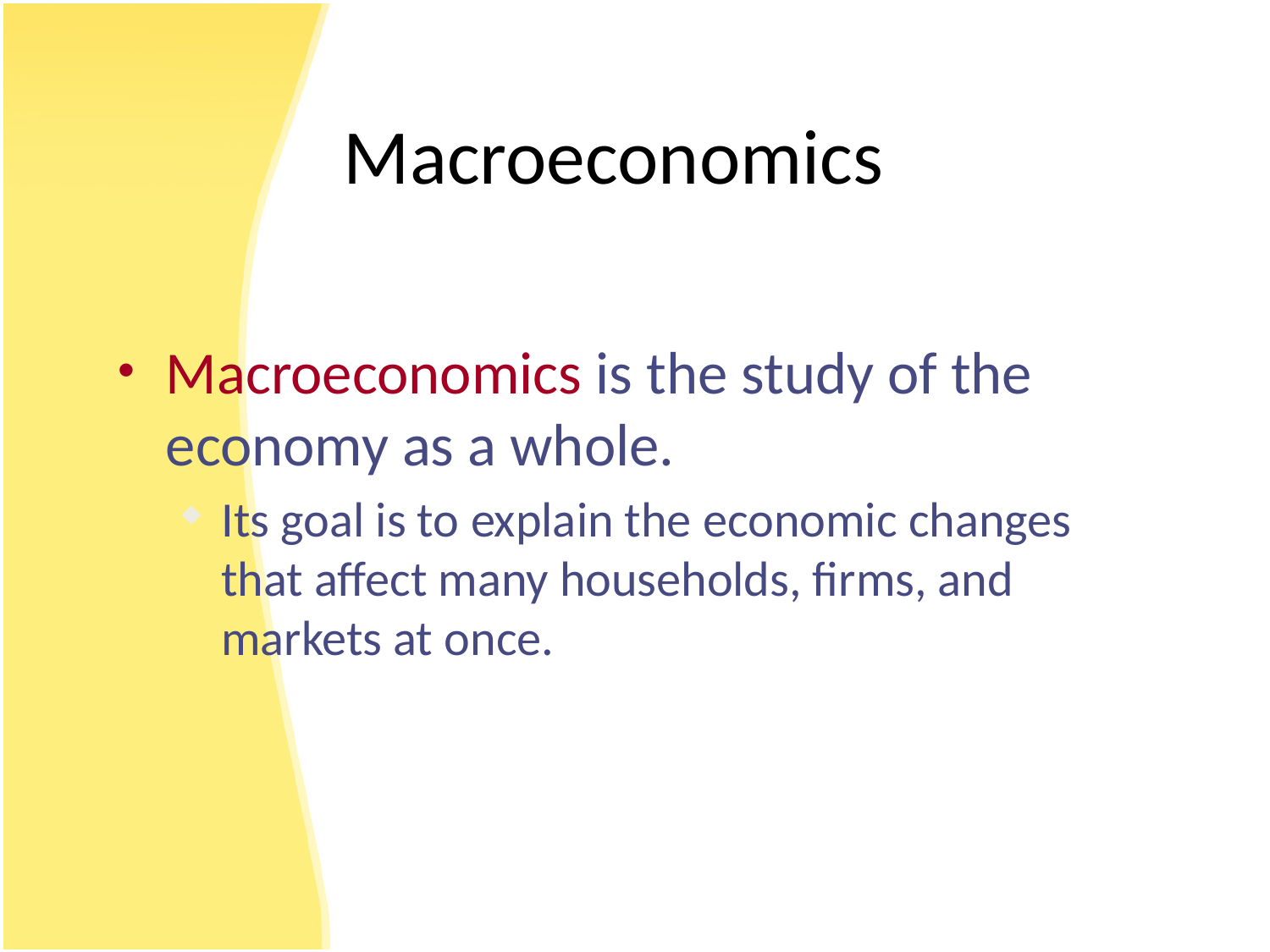

# Macroeconomics
Macroeconomics is the study of the economy as a whole.
Its goal is to explain the economic changes that affect many households, firms, and markets at once.